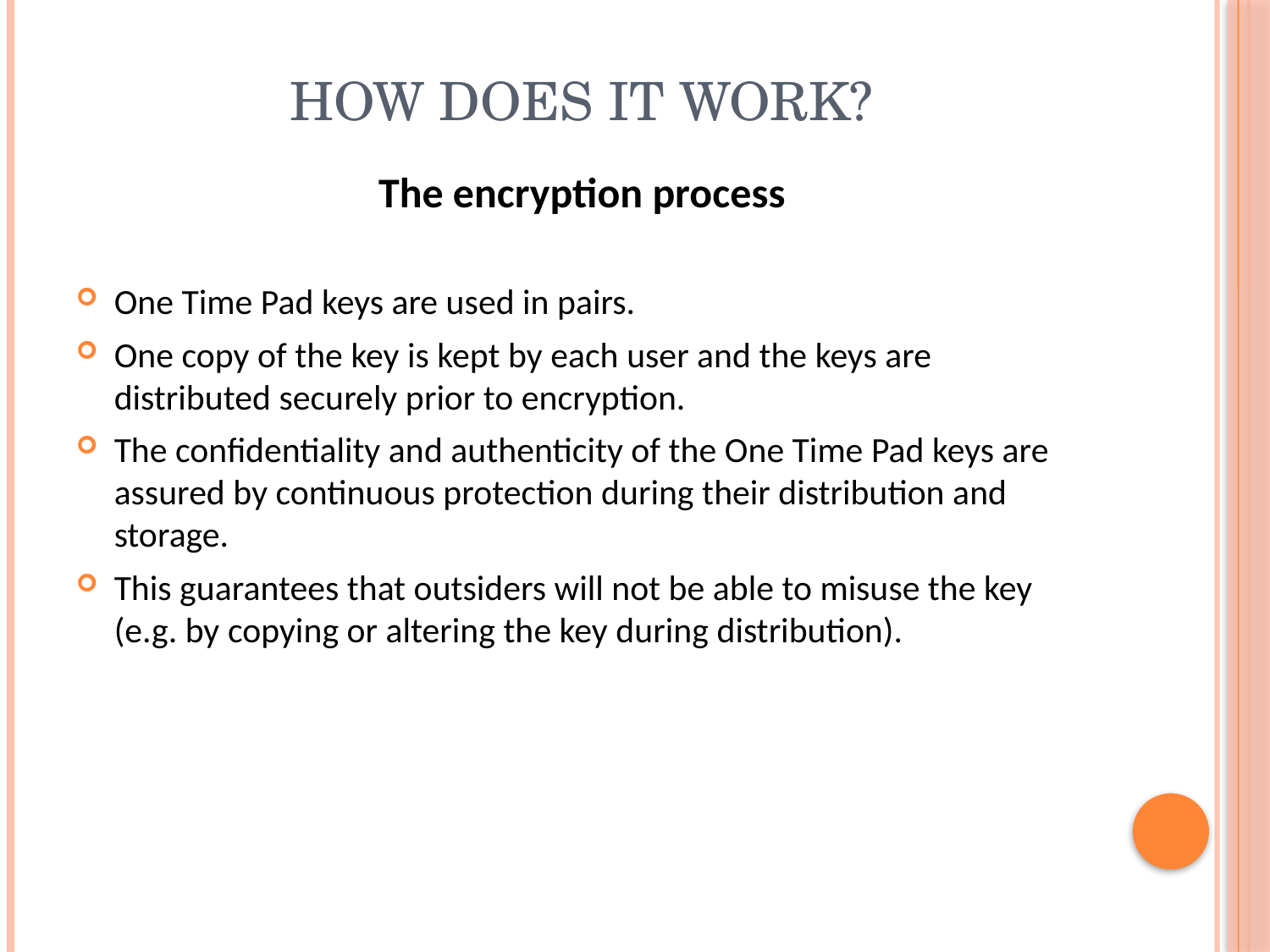

# How Does It Work?
The encryption process

One Time Pad keys are used in pairs.
One copy of the key is kept by each user and the keys are distributed securely prior to encryption.
The confidentiality and authenticity of the One Time Pad keys are assured by continuous protection during their distribution and storage.
This guarantees that outsiders will not be able to misuse the key (e.g. by copying or altering the key during distribution).